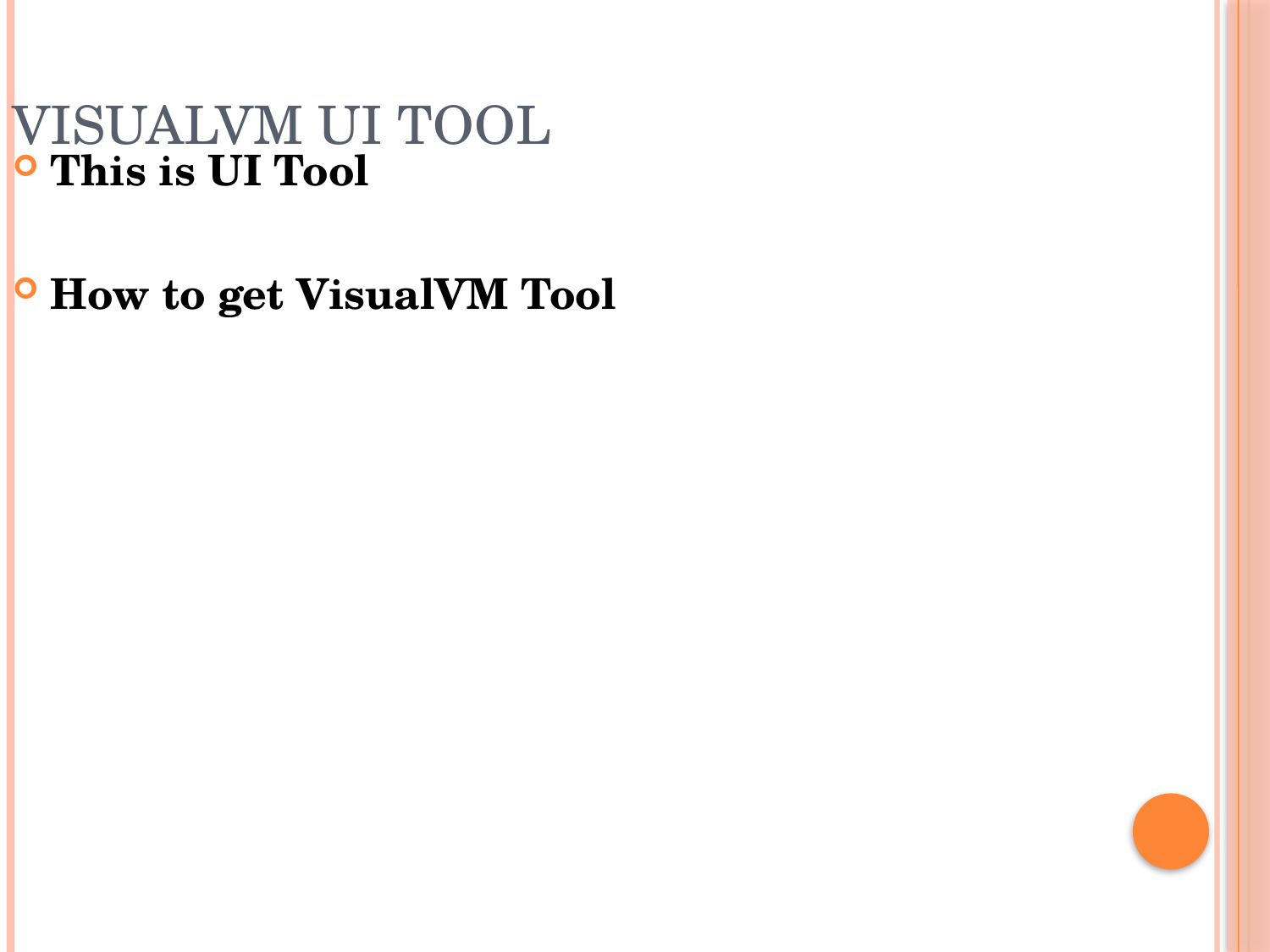

VisualVM UI Tool
This is UI Tool

How to get VisualVM Tool